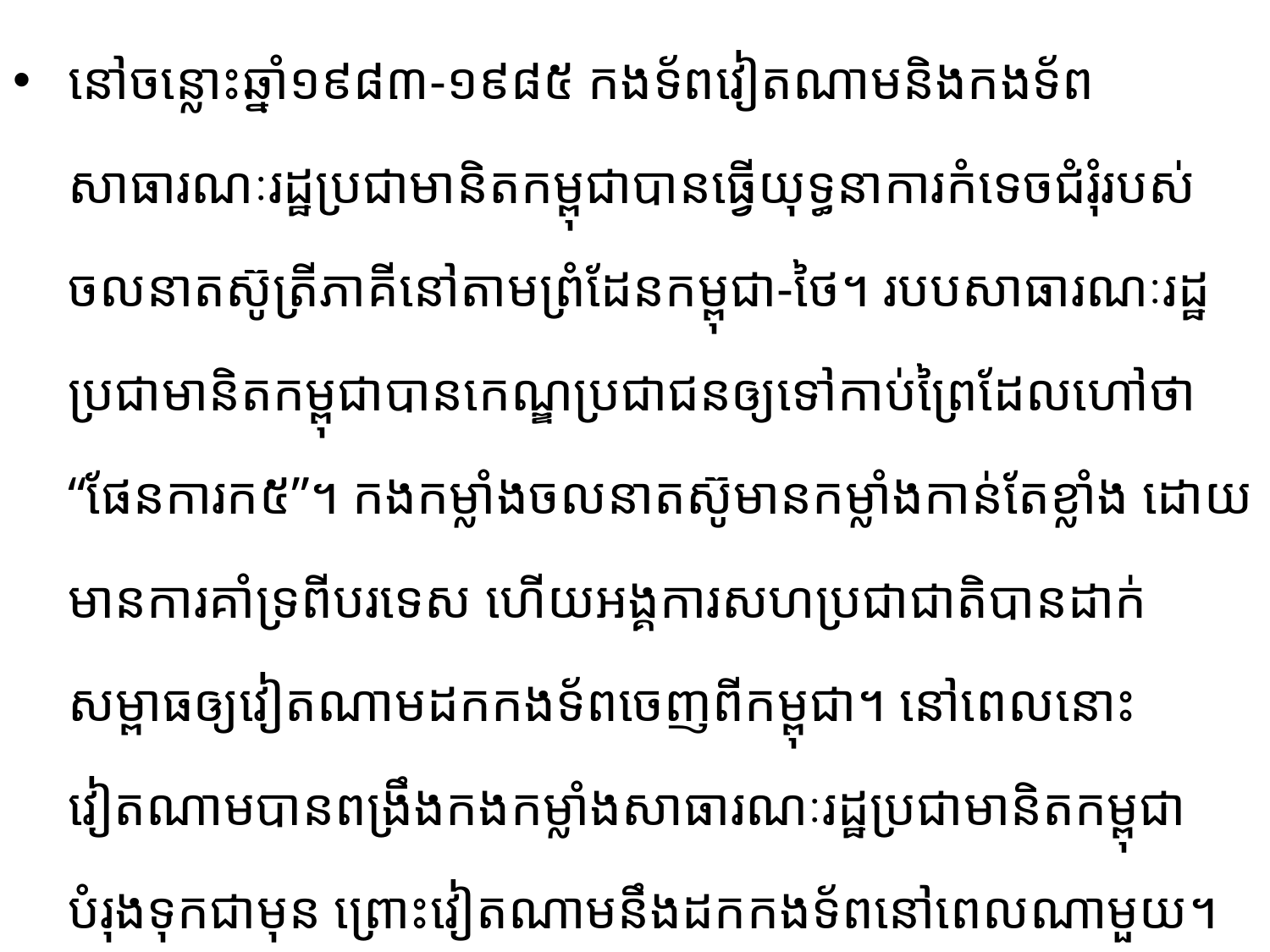

នៅចន្លោះឆ្នាំ១៩៨៣-១៩៨៥ កងទ័ពវៀតណាមនិងកងទ័ពសាធារណៈរដ្ឋប្រជាមានិតកម្ពុជាបានធ្វើ​យុទ្ធ​នា​ការកំទេចជំរុំរបស់ចលនាតស៊ូត្រីភាគីនៅតាមព្រំដែនកម្ពុជា-ថៃ។ របបសាធារណៈរដ្ឋប្រជាមានិតកម្ពុជា​បានកេណ្ឌប្រជាជនឲ្យទៅកាប់ព្រៃដែលហៅថា “ផែនការក៥”។ កងកម្លាំងចលនាតស៊ូមានកម្លាំងកាន់តែខ្លាំង ដោយ​មានការគាំទ្រពីបរទេស ហើយអង្គការសហប្រជាជាតិបានដាក់សម្ពាធឲ្យវៀតណាមដកកងទ័ពចេញ​ពី​កម្ពុជា។ នៅពេលនោះ វៀតណាមបានពង្រឹងកងកម្លាំងសាធារណៈរដ្ឋប្រជាមានិតកម្ពុជាបំរុងទុកជាមុន ព្រោះ​វៀត​ណាមនឹងដកកងទ័ពនៅពេលណាមួយ។